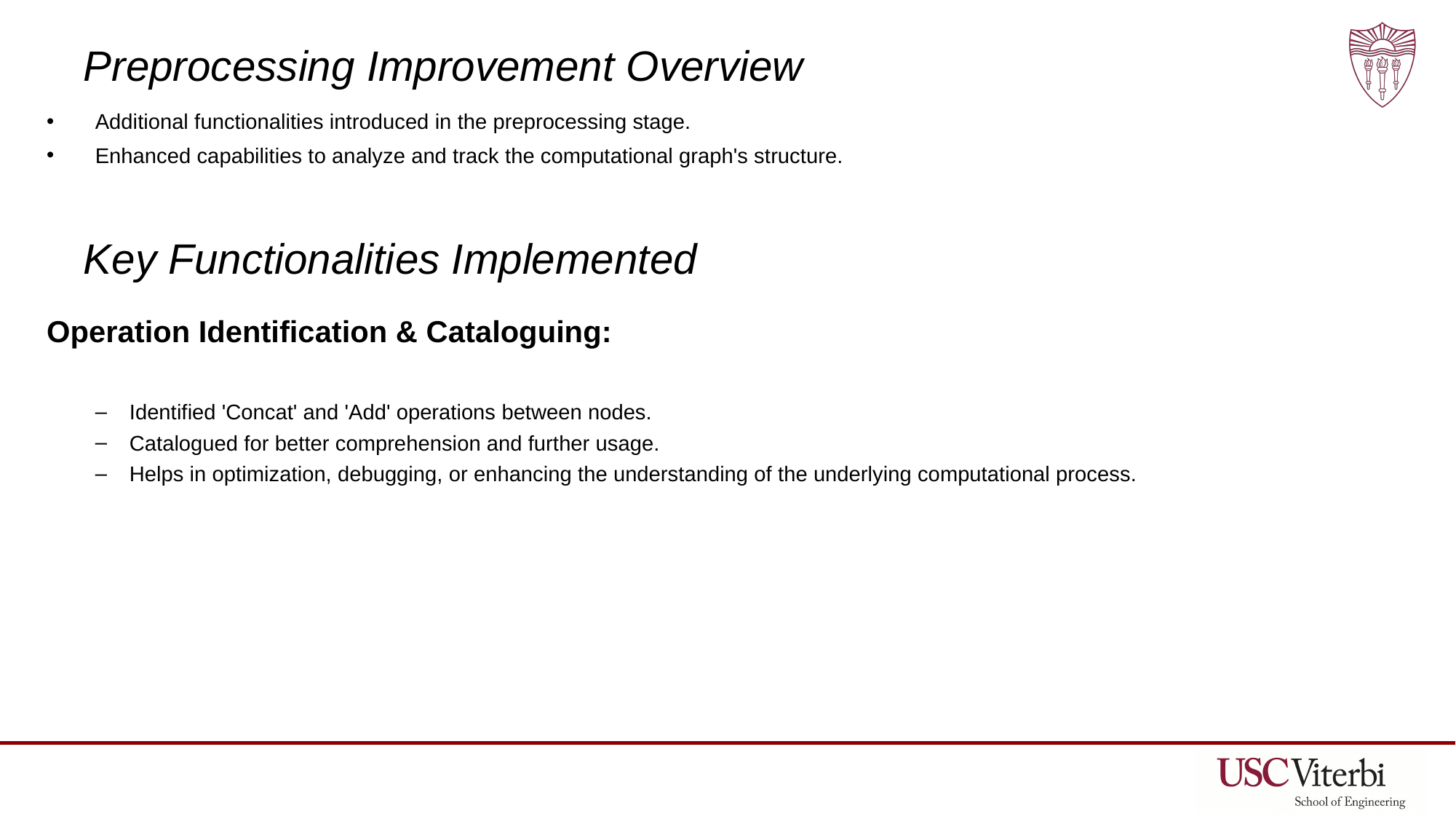

# Preprocessing Improvement Overview
Additional functionalities introduced in the preprocessing stage.
Enhanced capabilities to analyze and track the computational graph's structure.

Operation Identification & Cataloguing:

Identified 'Concat' and 'Add' operations between nodes.
Catalogued for better comprehension and further usage.
Helps in optimization, debugging, or enhancing the understanding of the underlying computational process.

Key Functionalities Implemented